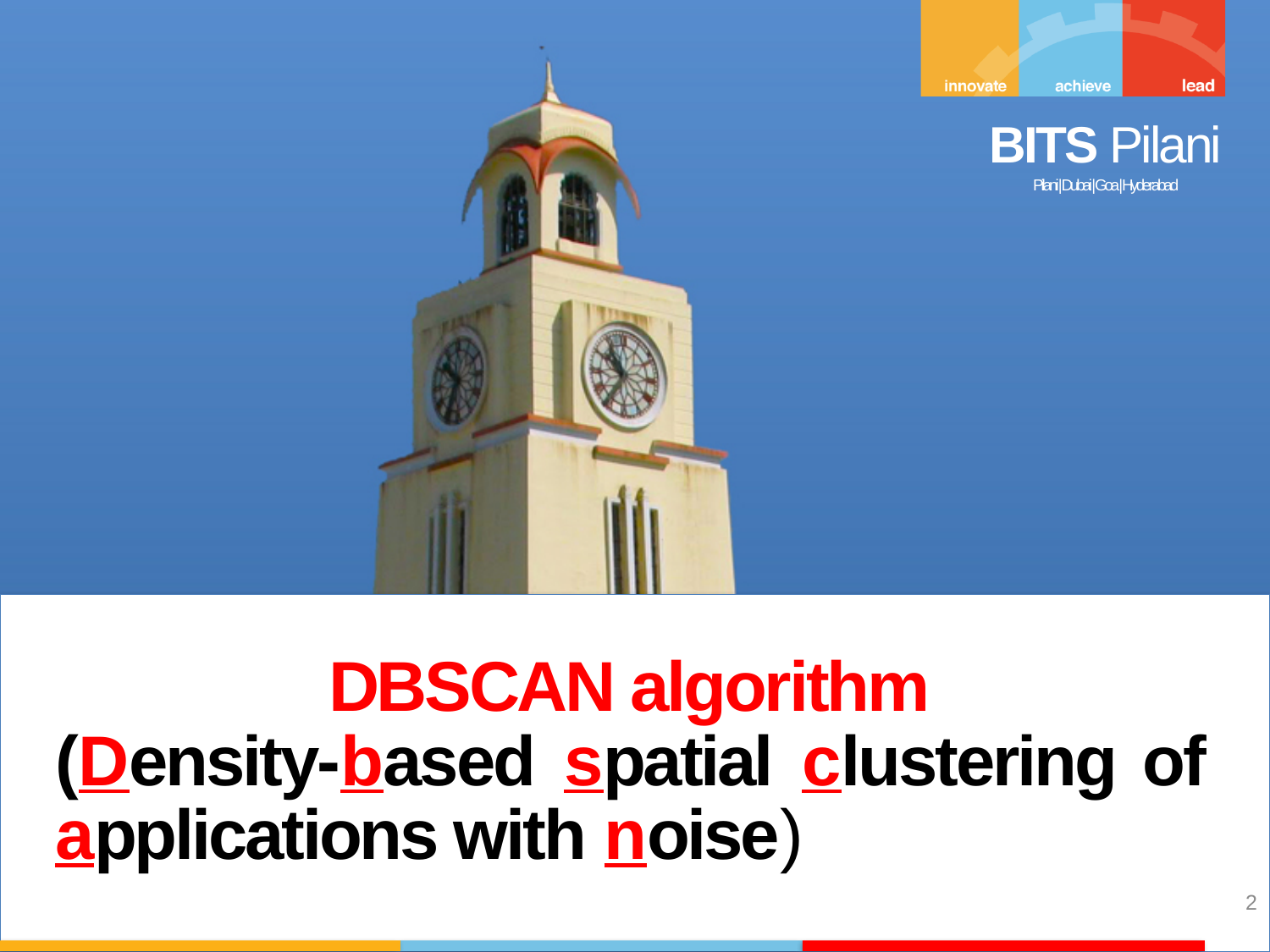

DBSCAN algorithm
(Density-based spatial clustering of applications with noise)
2